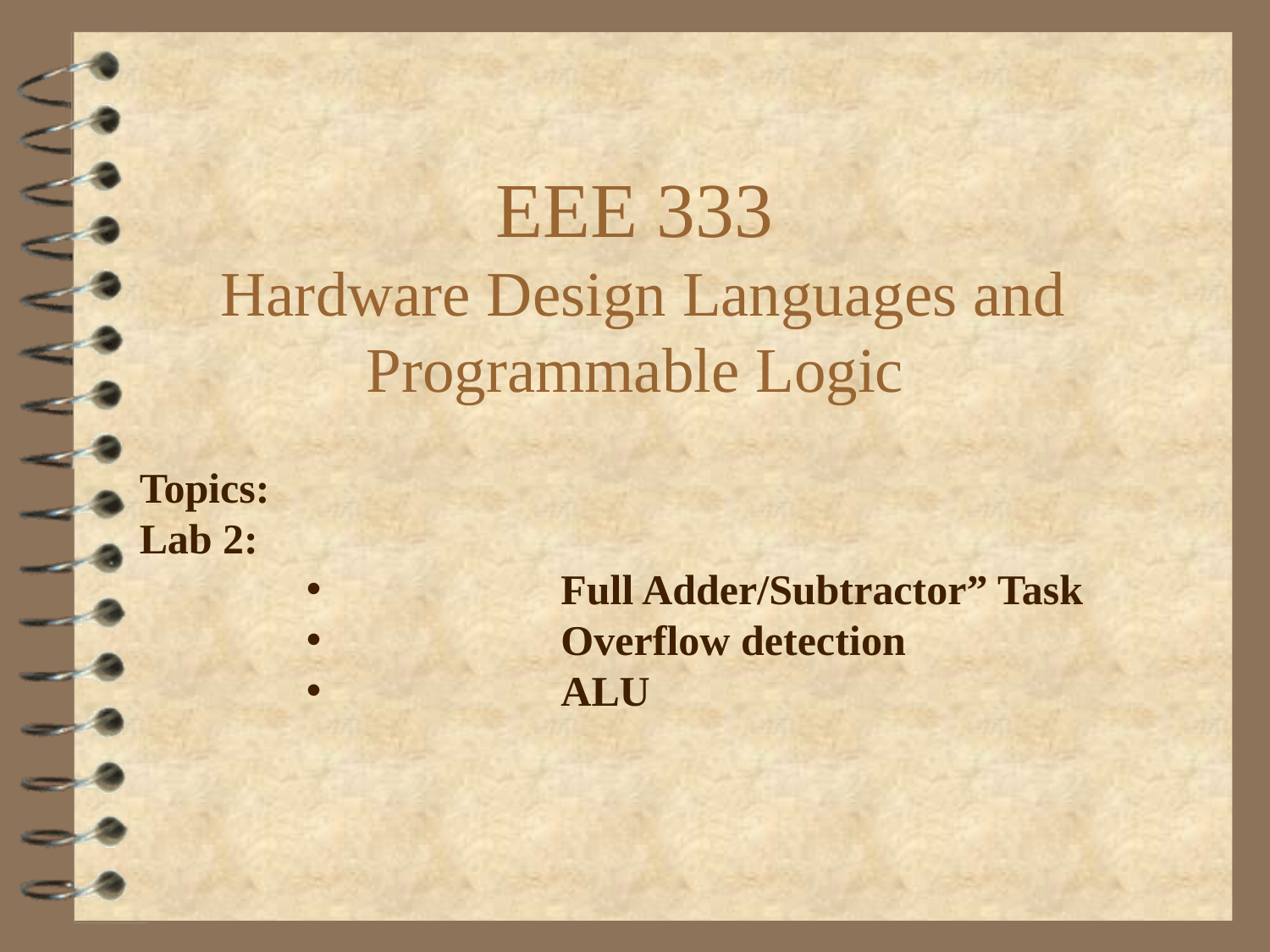

# EEE 333 Hardware Design Languages and Programmable Logic
Topics:
Lab 2:
		Full Adder/Subtractor” Task
		Overflow detection
		ALU